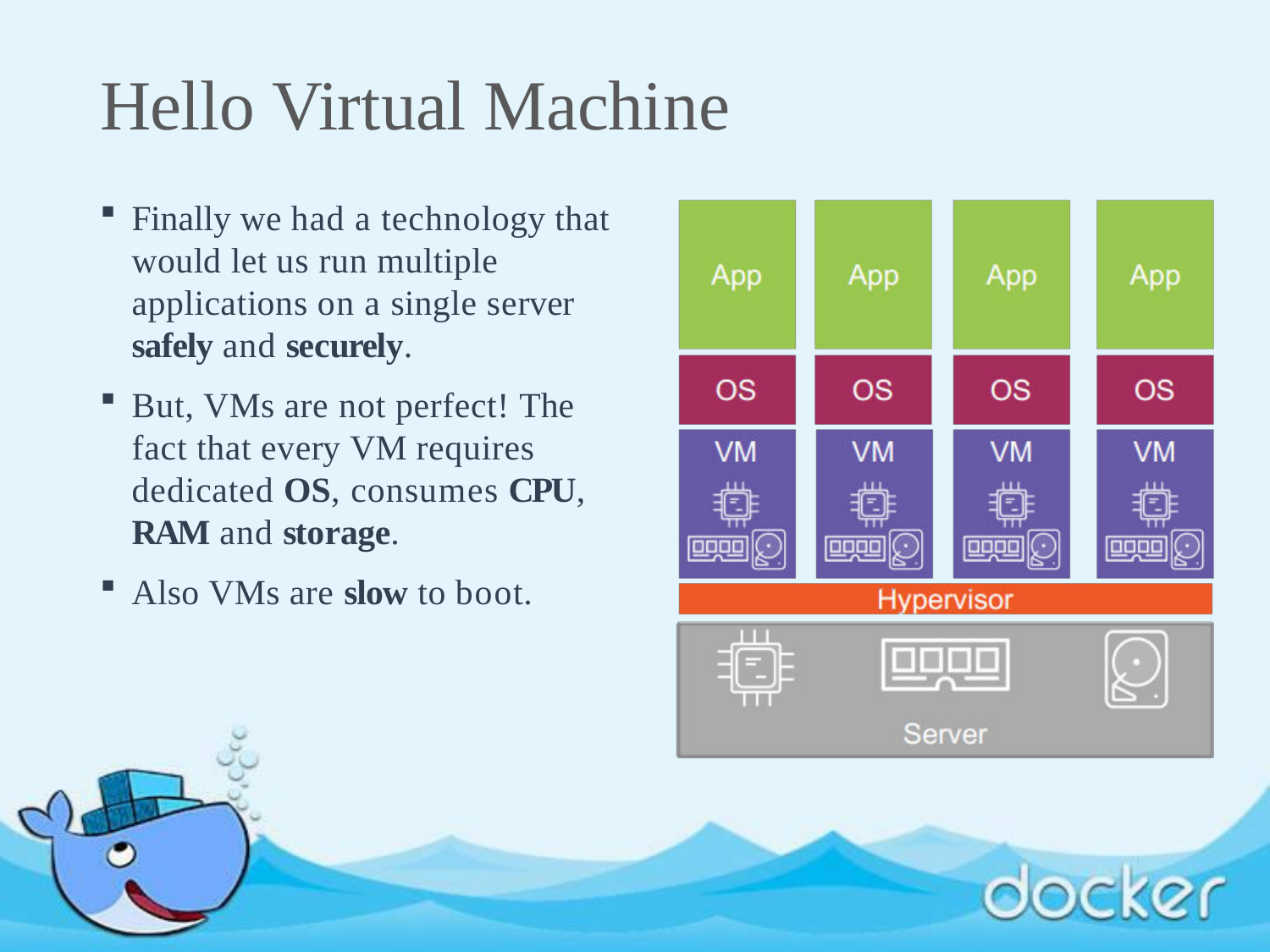

Hello Virtual Machine

Finally we had a technology that would let us run multiple applications on a single server safely and securely.
But, VMs are not perfect! The fact that every VM requires dedicated OS, consumes CPU, RAM and storage.
Also VMs are slow to boot.